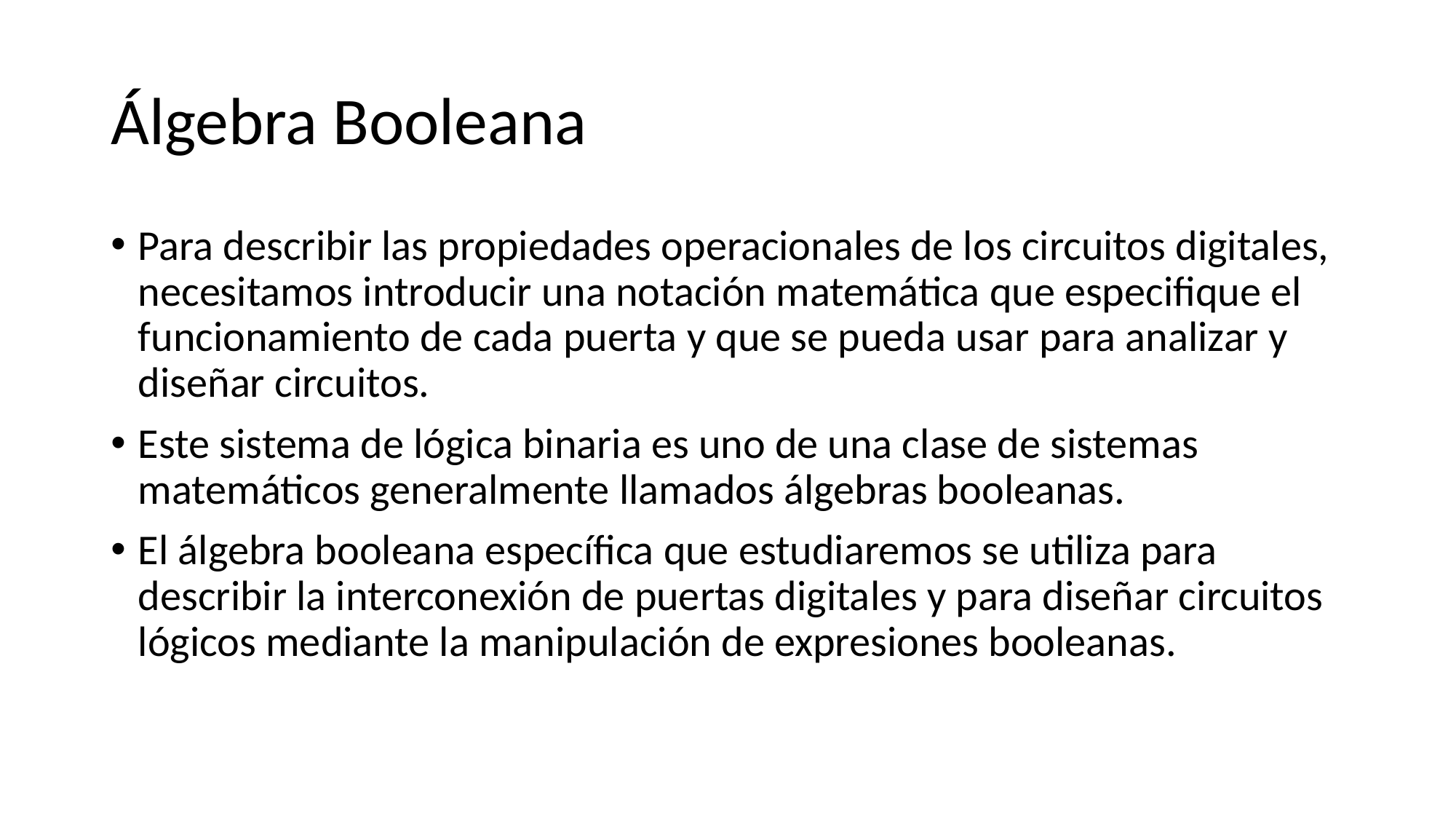

# Álgebra Booleana
Para describir las propiedades operacionales de los circuitos digitales, necesitamos introducir una notación matemática que especifique el funcionamiento de cada puerta y que se pueda usar para analizar y diseñar circuitos.
Este sistema de lógica binaria es uno de una clase de sistemas matemáticos generalmente llamados álgebras booleanas.
El álgebra booleana específica que estudiaremos se utiliza para describir la interconexión de puertas digitales y para diseñar circuitos lógicos mediante la manipulación de expresiones booleanas.